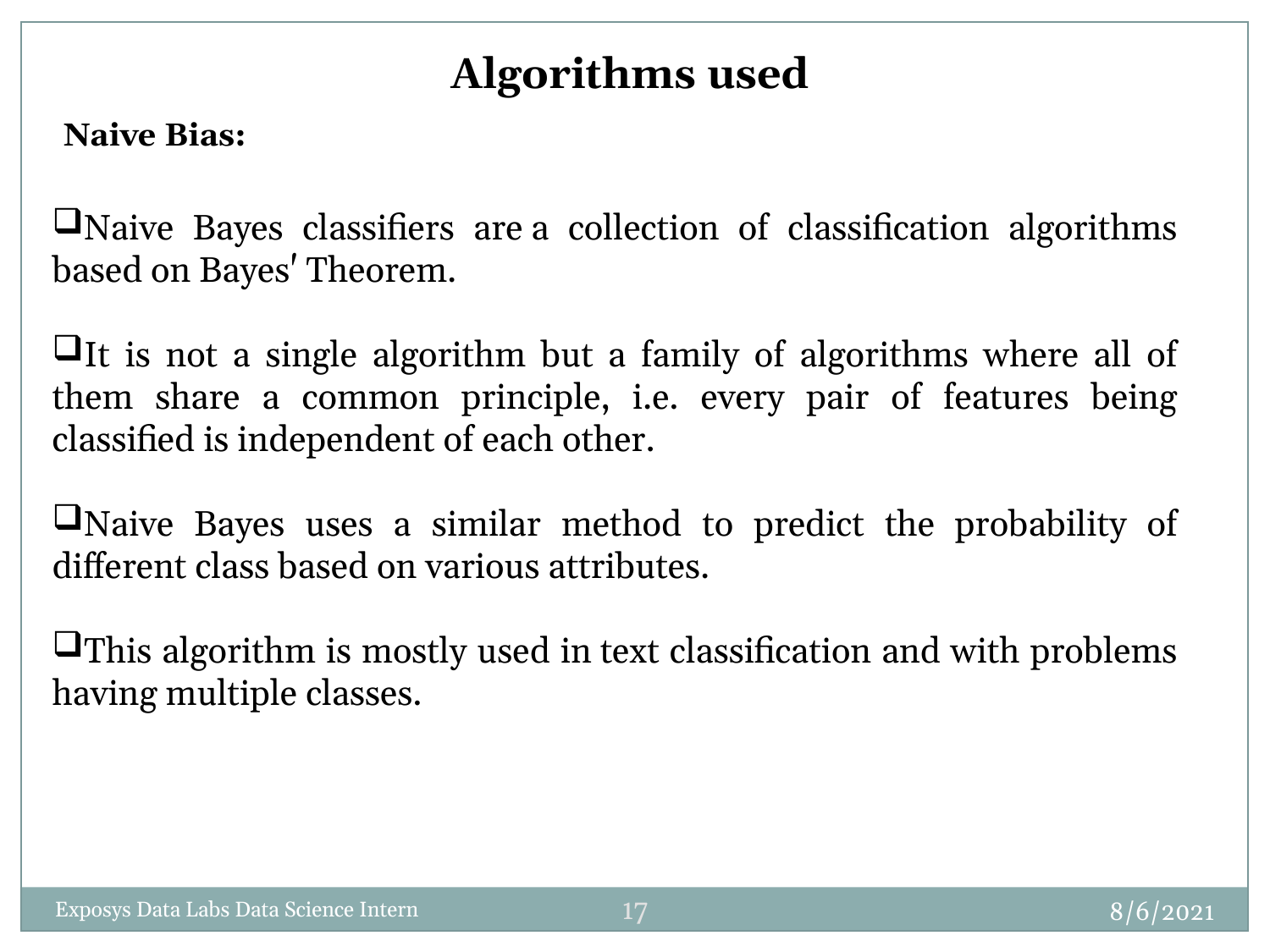

Algorithms used
Naive Bias:
Naive Bayes classifiers are a collection of classification algorithms based on Bayes' Theorem.

It is not a single algorithm but a family of algorithms where all of them share a common principle, i.e. every pair of features being classified is independent of each other.

Naive Bayes uses a similar method to predict the probability of different class based on various attributes.

This algorithm is mostly used in text classification and with problems having multiple classes.

17
8/6/2021
Exposys Data Labs Data Science Intern